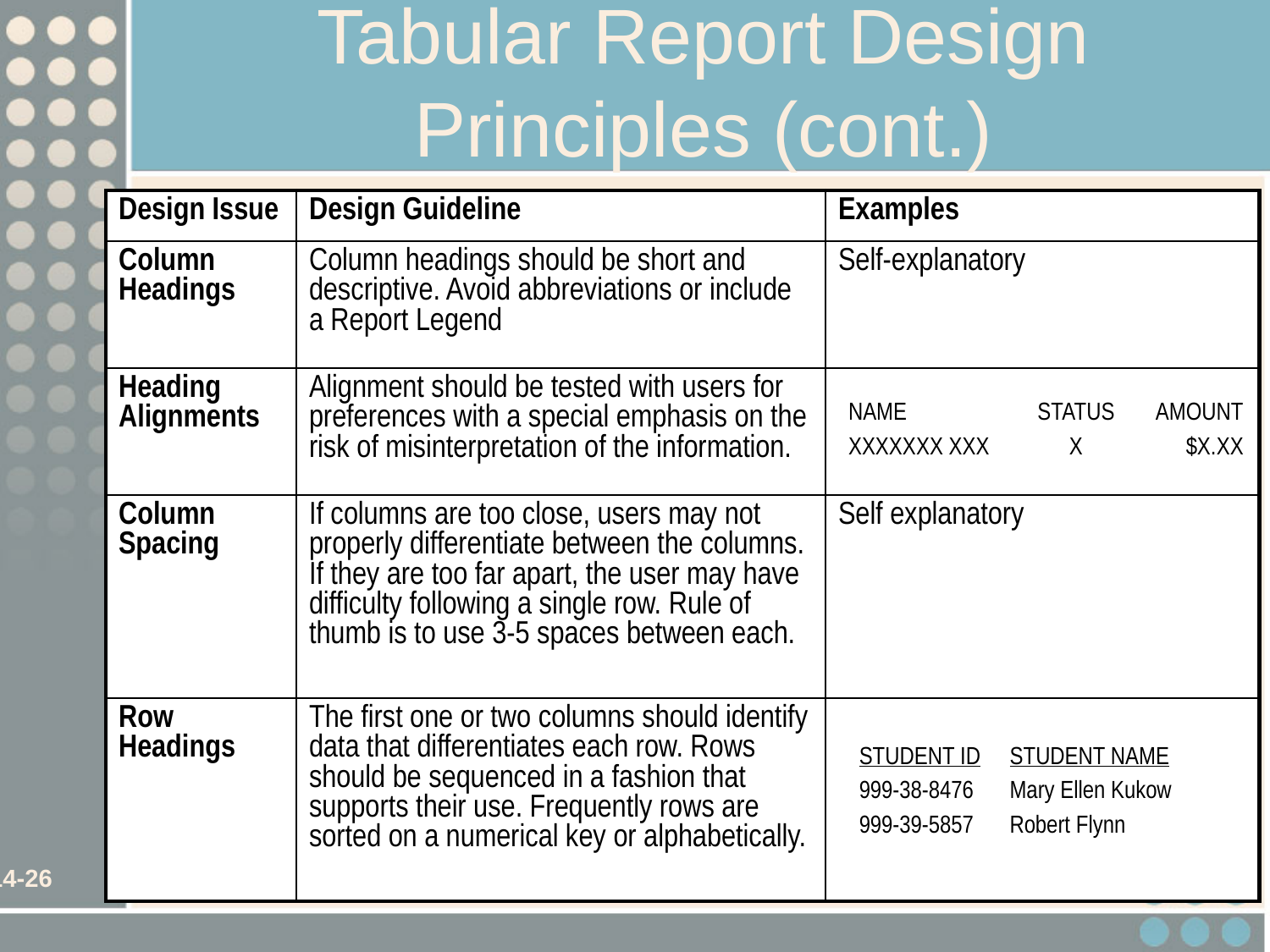

# Tabular Report Design Principles (cont.)
| Design Issue | Design Guideline | Examples |
| --- | --- | --- |
| Column Headings | Column headings should be short and descriptive. Avoid abbreviations or include a Report Legend | Self-explanatory |
| Heading Alignments | Alignment should be tested with users for preferences with a special emphasis on the risk of misinterpretation of the information. |  |
| Column Spacing | If columns are too close, users may not properly differentiate between the columns. If they are too far apart, the user may have difficulty following a single row. Rule of thumb is to use 3-5 spaces between each. | Self explanatory |
| Row Headings | The first one or two columns should identify data that differentiates each row. Rows should be sequenced in a fashion that supports their use. Frequently rows are sorted on a numerical key or alphabetically. |  |
NAME
XXXXXXX XXX
STATUS
X
AMOUNT
$X.XX
STUDENT ID	STUDENT NAME
999-38-8476	Mary Ellen Kukow
999-39-5857	Robert Flynn